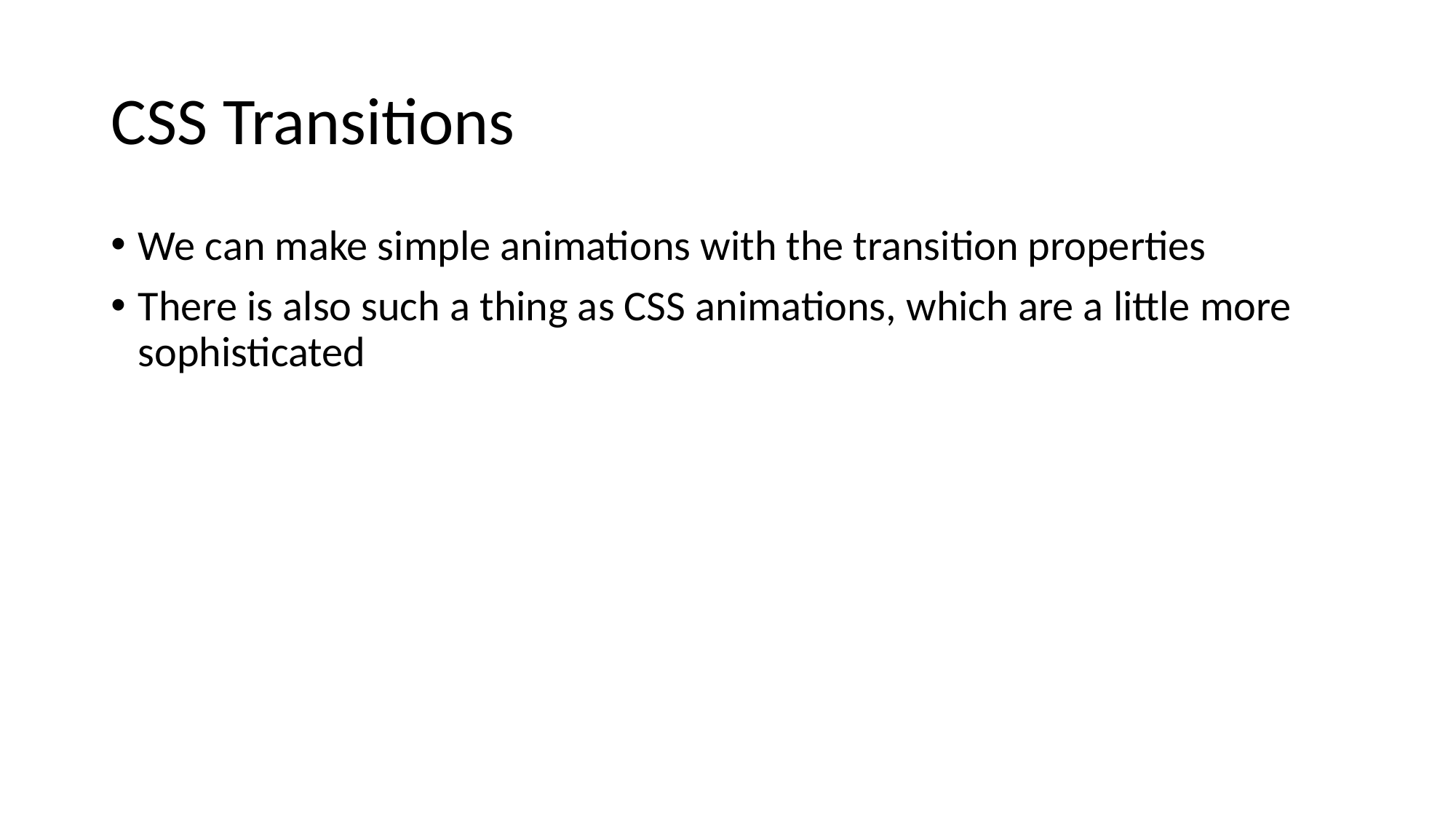

# CSS Transitions
We can make simple animations with the transition properties
There is also such a thing as CSS animations, which are a little more sophisticated